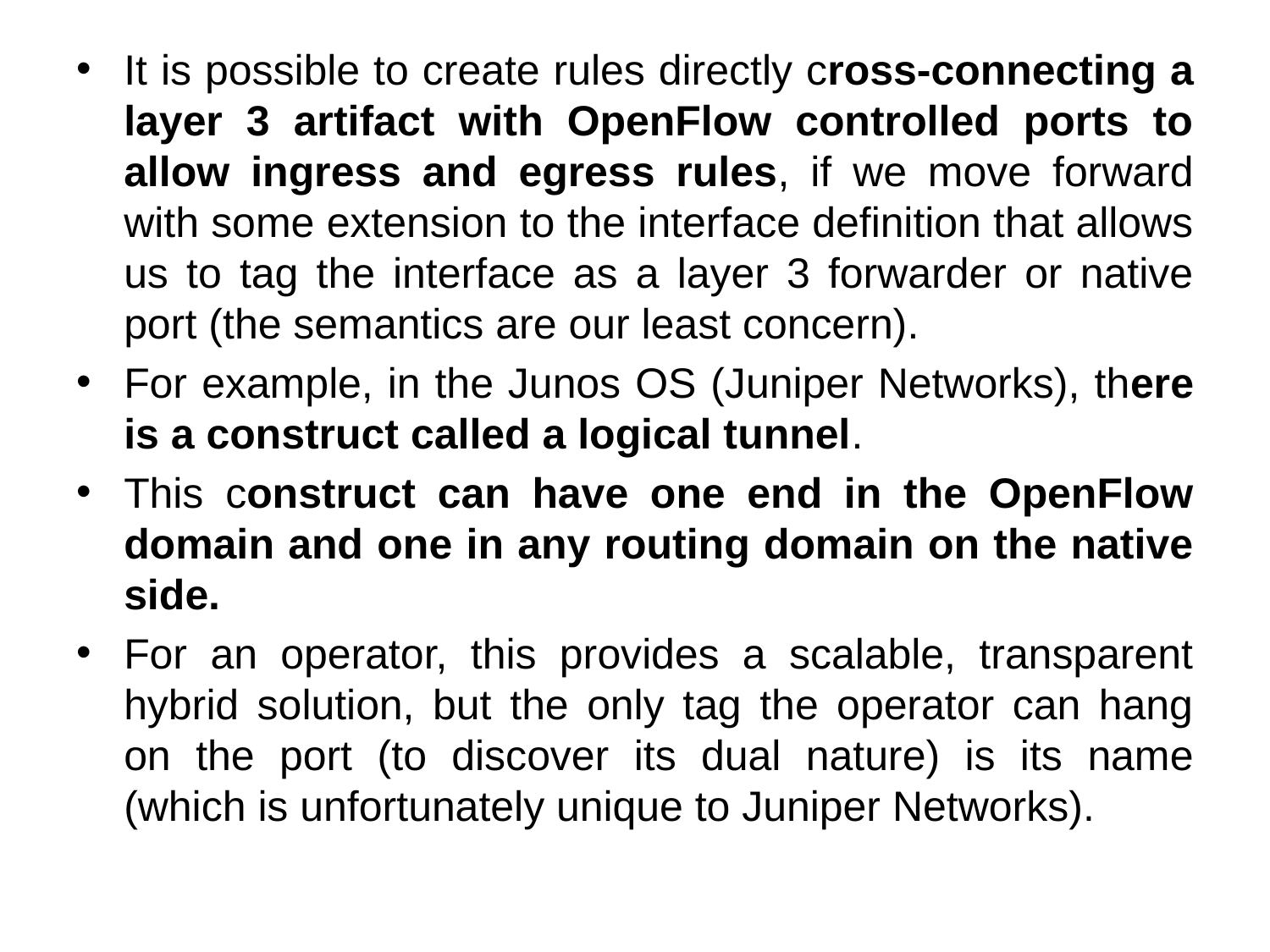

It is possible to create rules directly cross-connecting a layer 3 artifact with OpenFlow controlled ports to allow ingress and egress rules, if we move forward with some extension to the interface definition that allows us to tag the interface as a layer 3 forwarder or native port (the semantics are our least concern).
For example, in the Junos OS (Juniper Networks), there is a construct called a logical tunnel.
This construct can have one end in the OpenFlow domain and one in any routing domain on the native side.
For an operator, this provides a scalable, transparent hybrid solution, but the only tag the operator can hang on the port (to discover its dual nature) is its name (which is unfortunately unique to Juniper Networks).